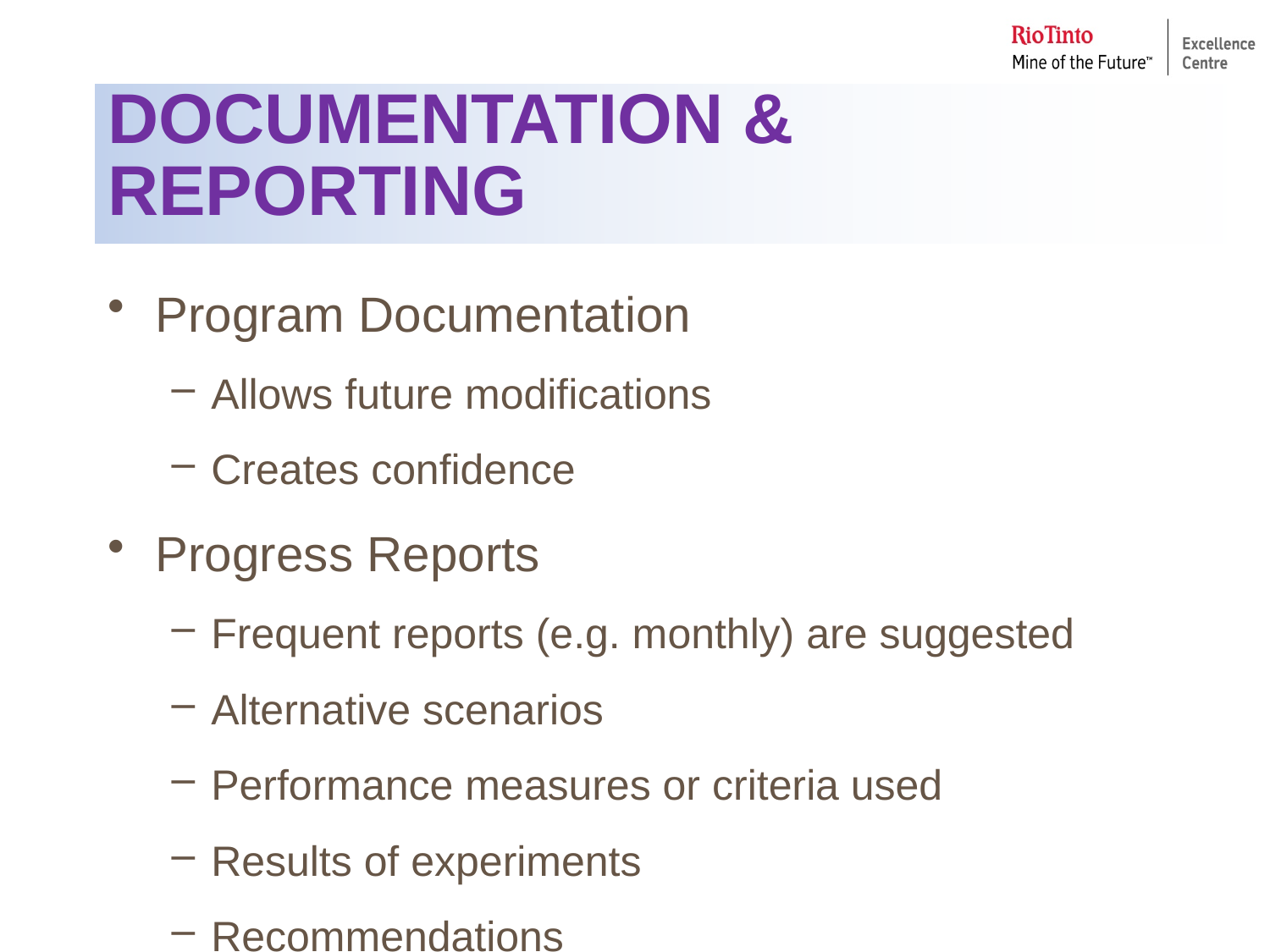

# DOCUMENTATION & REPORTING
Program Documentation
Allows future modifications
Creates confidence
Progress Reports
Frequent reports (e.g. monthly) are suggested
Alternative scenarios
Performance measures or criteria used
Results of experiments
Recommendations